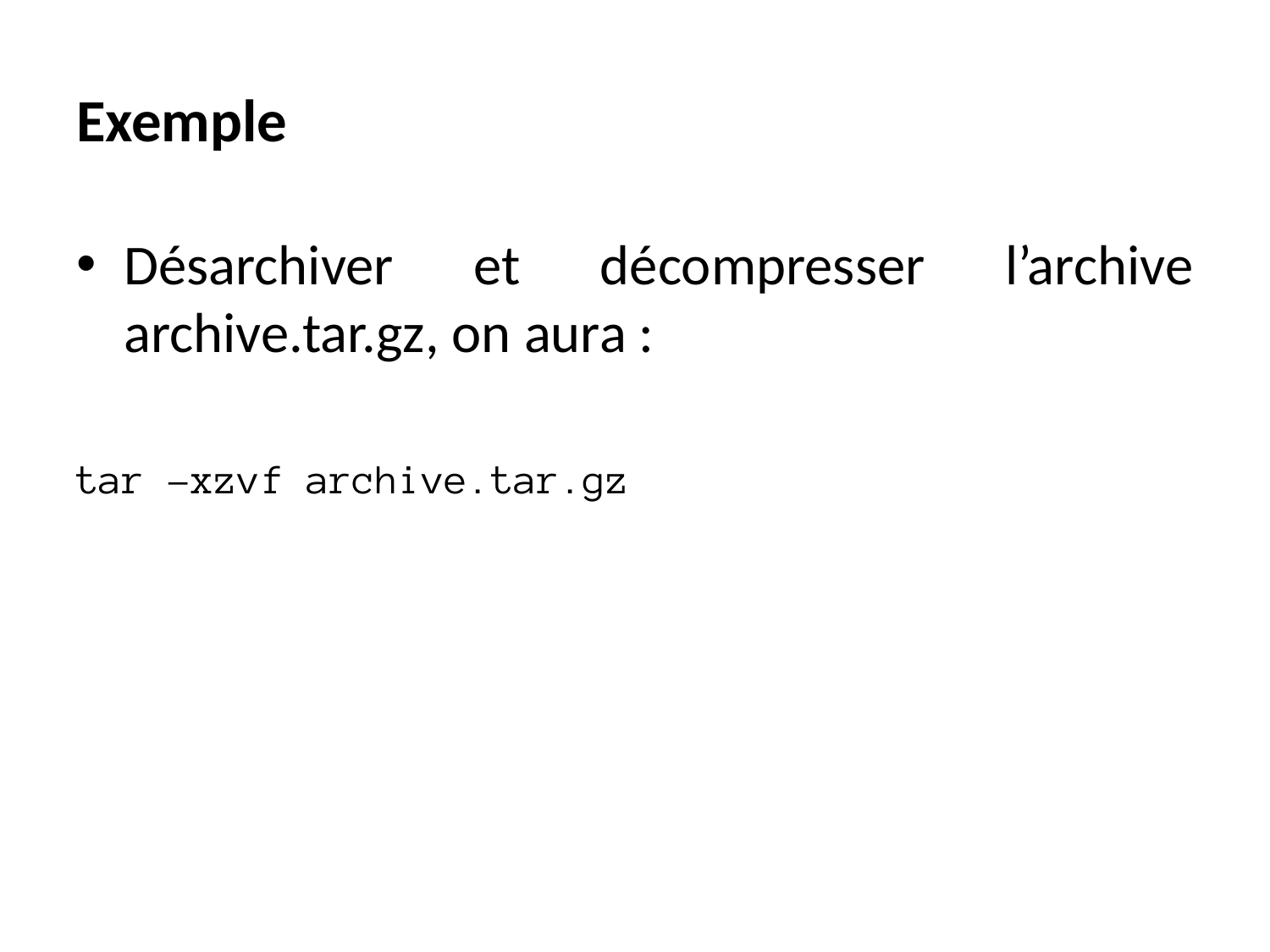

# Exemple
Désarchiver et décompresser l’archive archive.tar.gz, on aura :

tar –xzvf archive.tar.gz